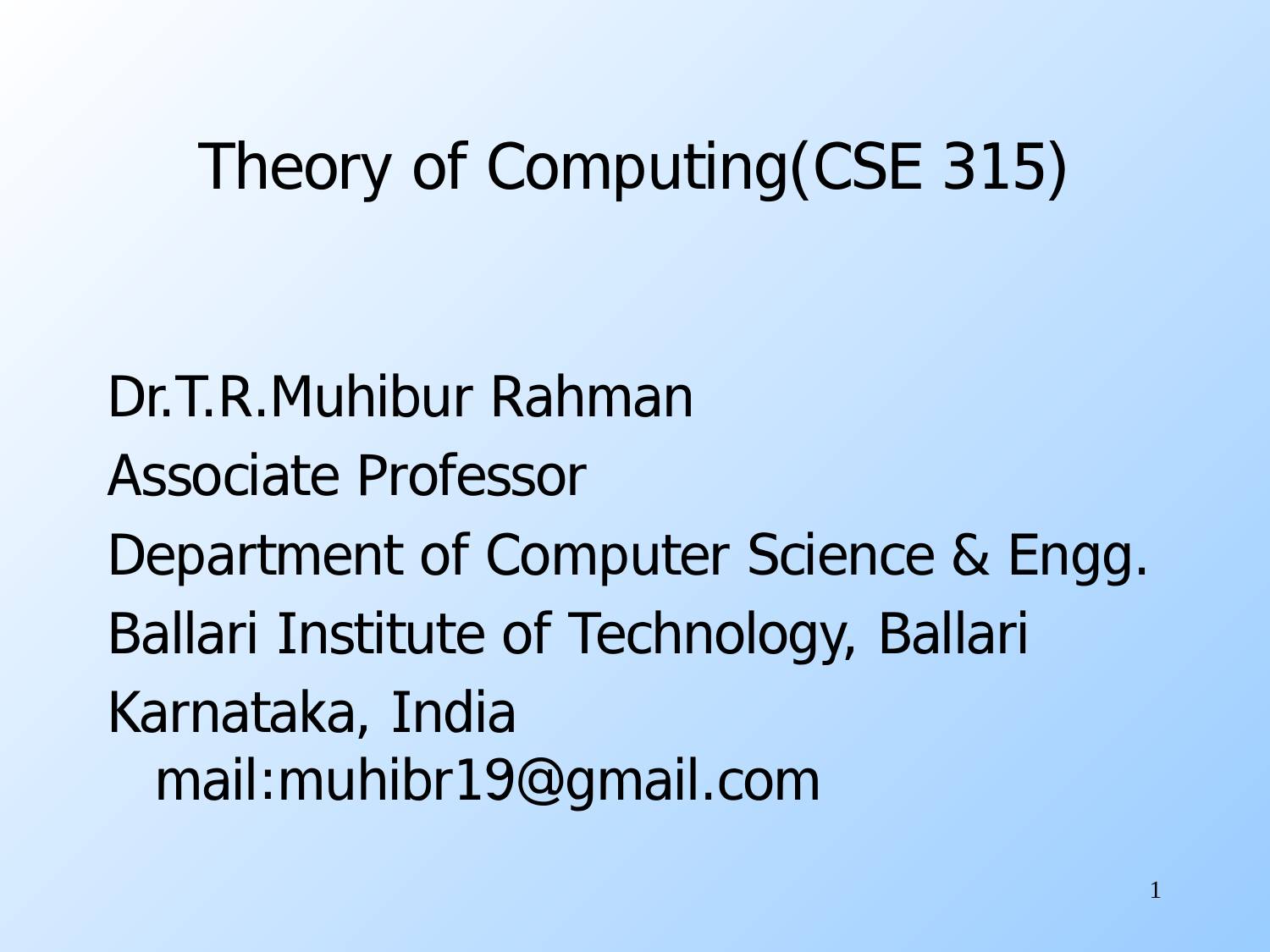

# Theory of Computing(CSE 315)

Dr.T.R.Muhibur Rahman
Associate Professor
Department of Computer Science & Engg.
Ballari Institute of Technology, Ballari
Karnataka, India mail:muhibr19@gmail.com
1